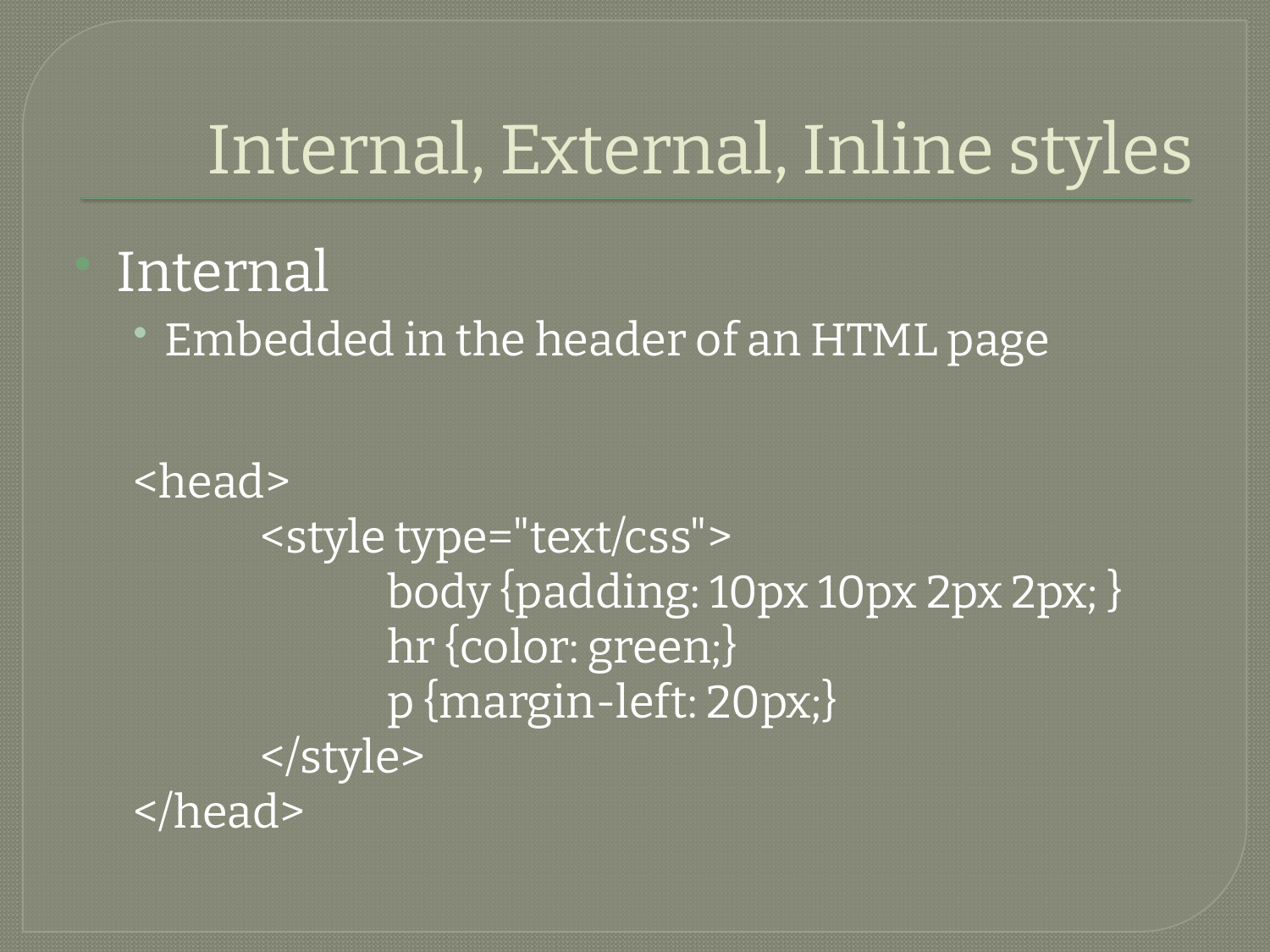

# Internal, External, Inline styles
Internal
Embedded in the header of an HTML page

<head>
	<style type="text/css">
		body {padding: 10px 10px 2px 2px; }
		hr {color: green;}
		p {margin-left: 20px;}
	</style>
</head>